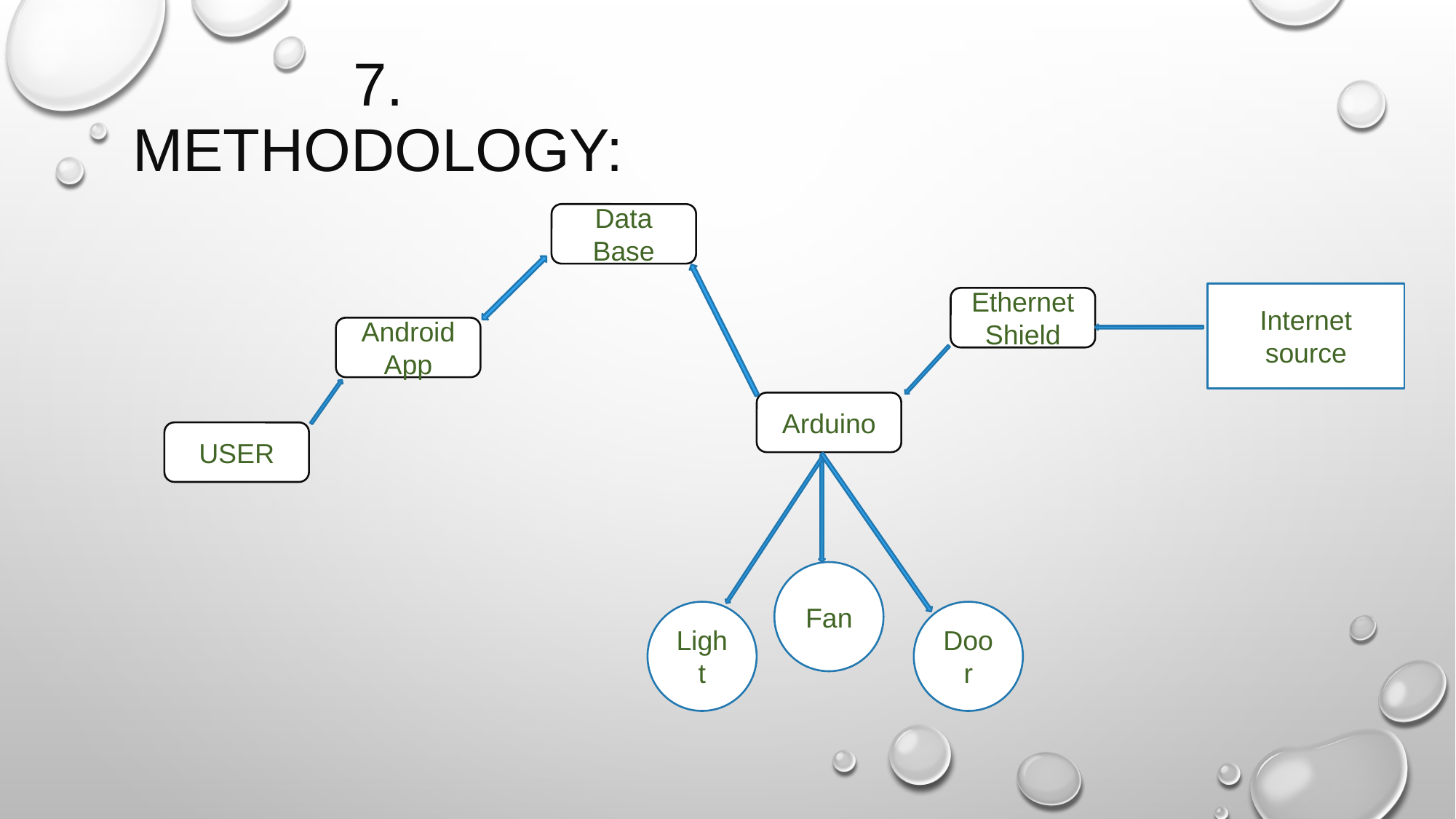

# 7. Methodology:
Data Base
Internet source

Ethernet Shield
Android App

Arduino

USER

Fan
Light
Door